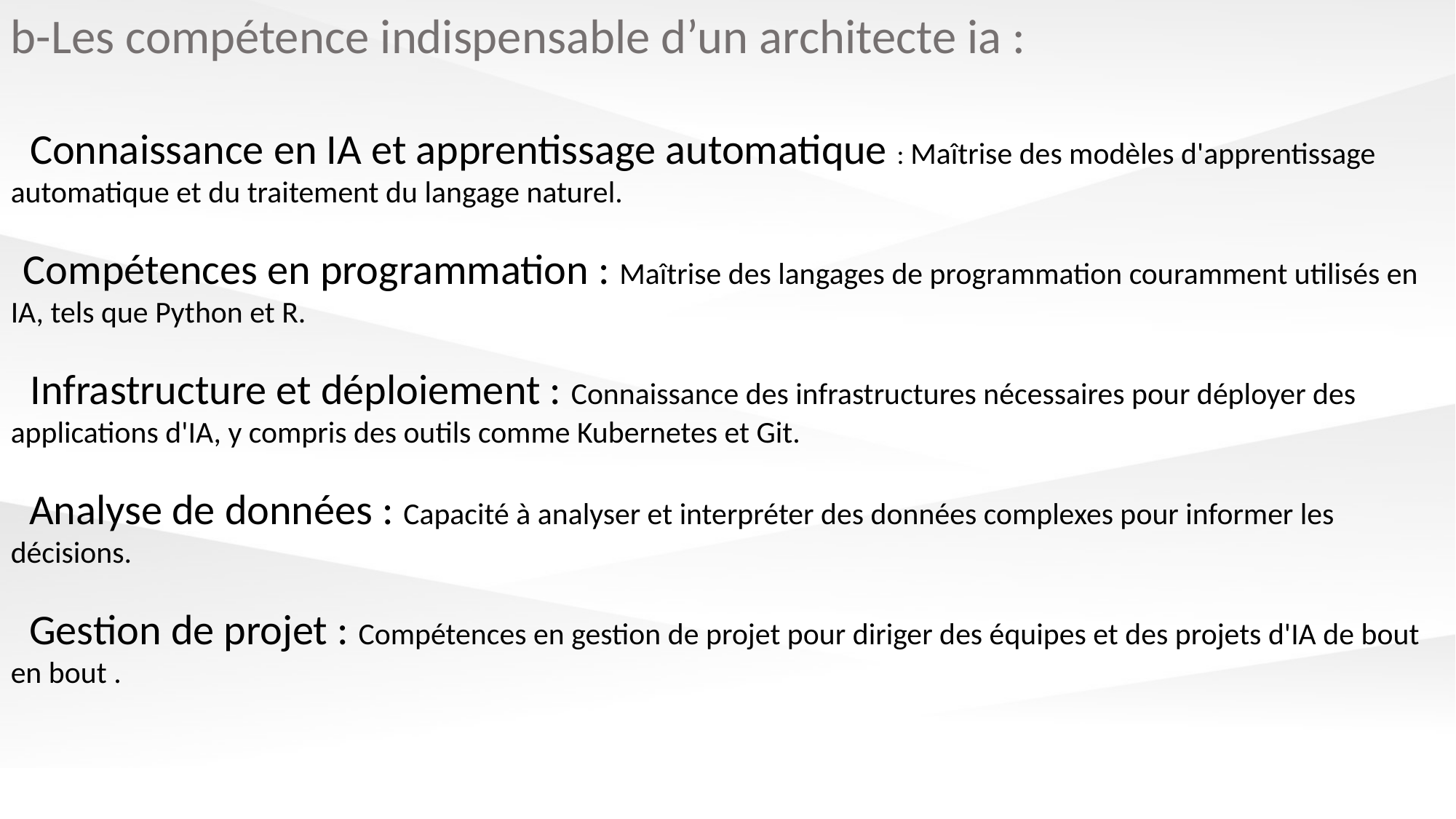

b-Les compétence indispensable d’un architecte ia :

  Connaissance en IA et apprentissage automatique : Maîtrise des modèles d'apprentissage automatique et du traitement du langage naturel.

  Compétences en programmation : Maîtrise des langages de programmation couramment utilisés en IA, tels que Python et R.

  Infrastructure et déploiement : Connaissance des infrastructures nécessaires pour déployer des applications d'IA, y compris des outils comme Kubernetes et Git.

   Analyse de données : Capacité à analyser et interpréter des données complexes pour informer les décisions.

   Gestion de projet : Compétences en gestion de projet pour diriger des équipes et des projets d'IA de bout en bout .